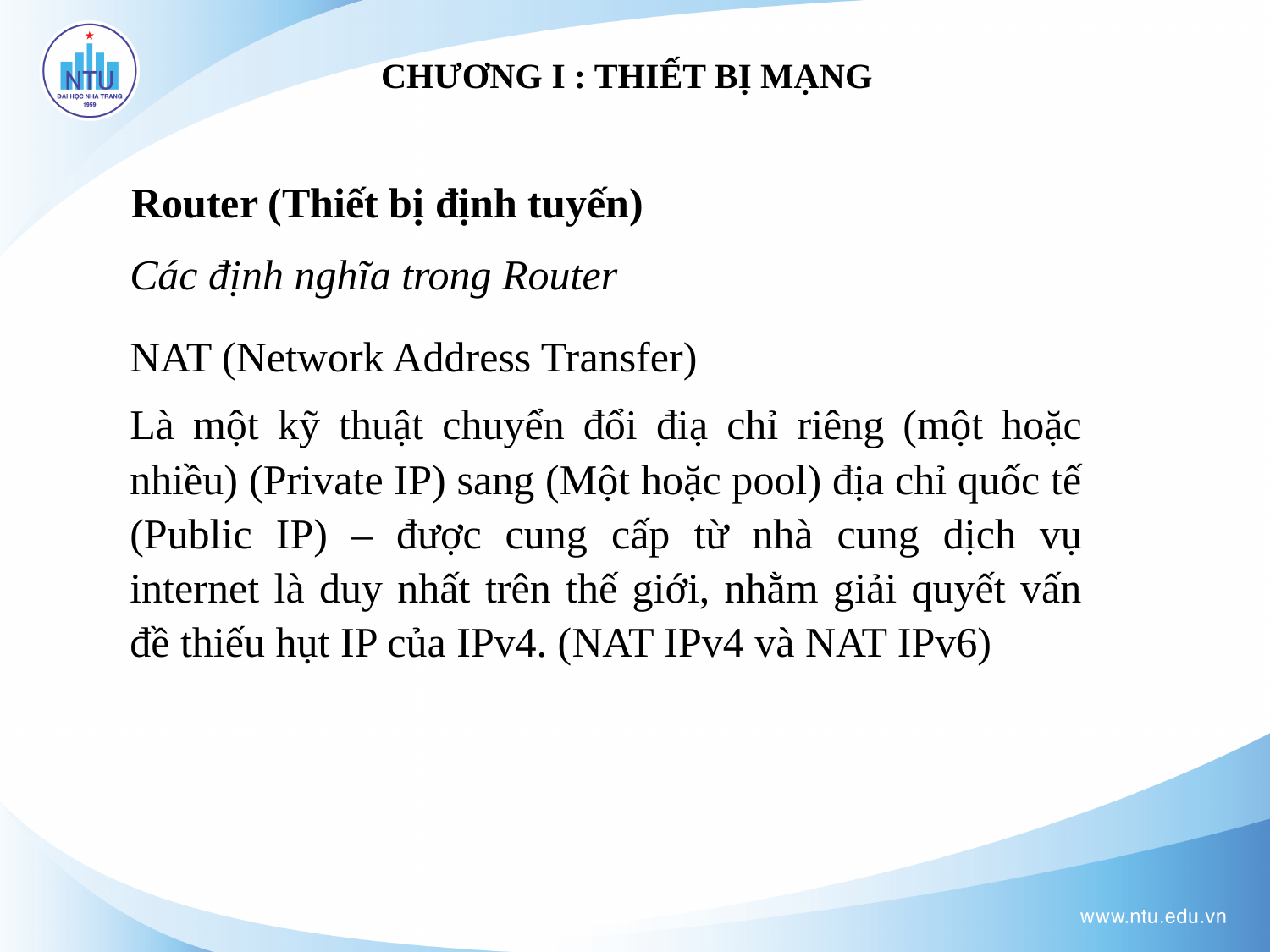

# CHƯƠNG I : THIẾT BỊ MẠNG
Router (Thiết bị định tuyến)
Các định nghĩa trong Router
NAT (Network Address Transfer)
Là một kỹ thuật chuyển đổi điạ chỉ riêng (một hoặc nhiều) (Private IP) sang (Một hoặc pool) địa chỉ quốc tế (Public IP) – được cung cấp từ nhà cung dịch vụ internet là duy nhất trên thế giới, nhằm giải quyết vấn đề thiếu hụt IP của IPv4. (NAT IPv4 và NAT IPv6)